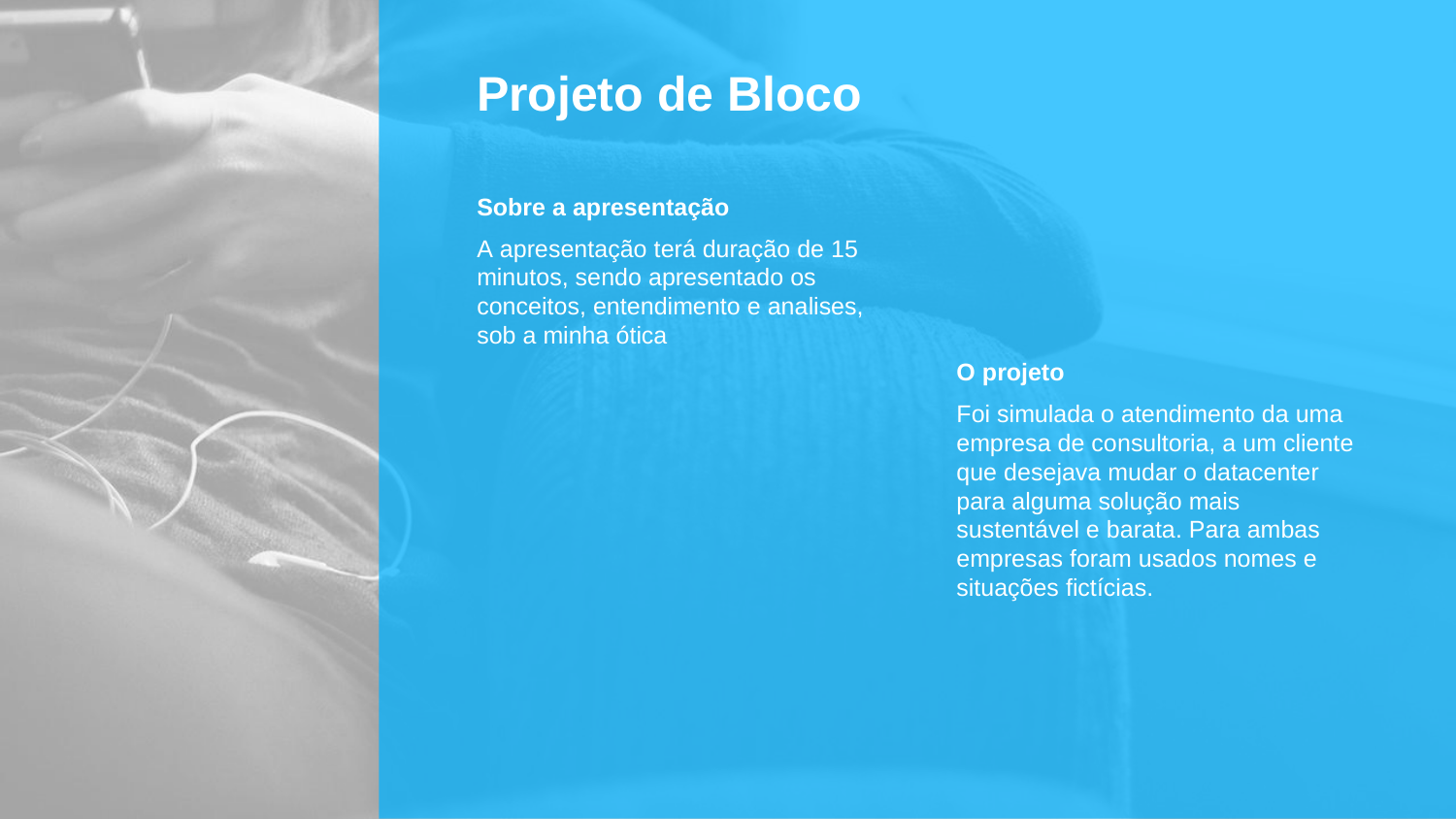

# Projeto de Bloco
Sobre a apresentação
A apresentação terá duração de 15 minutos, sendo apresentado os conceitos, entendimento e analises, sob a minha ótica

O projeto
Foi simulada o atendimento da uma empresa de consultoria, a um cliente que desejava mudar o datacenter para alguma solução mais sustentável e barata. Para ambas empresas foram usados nomes e situações fictícias.